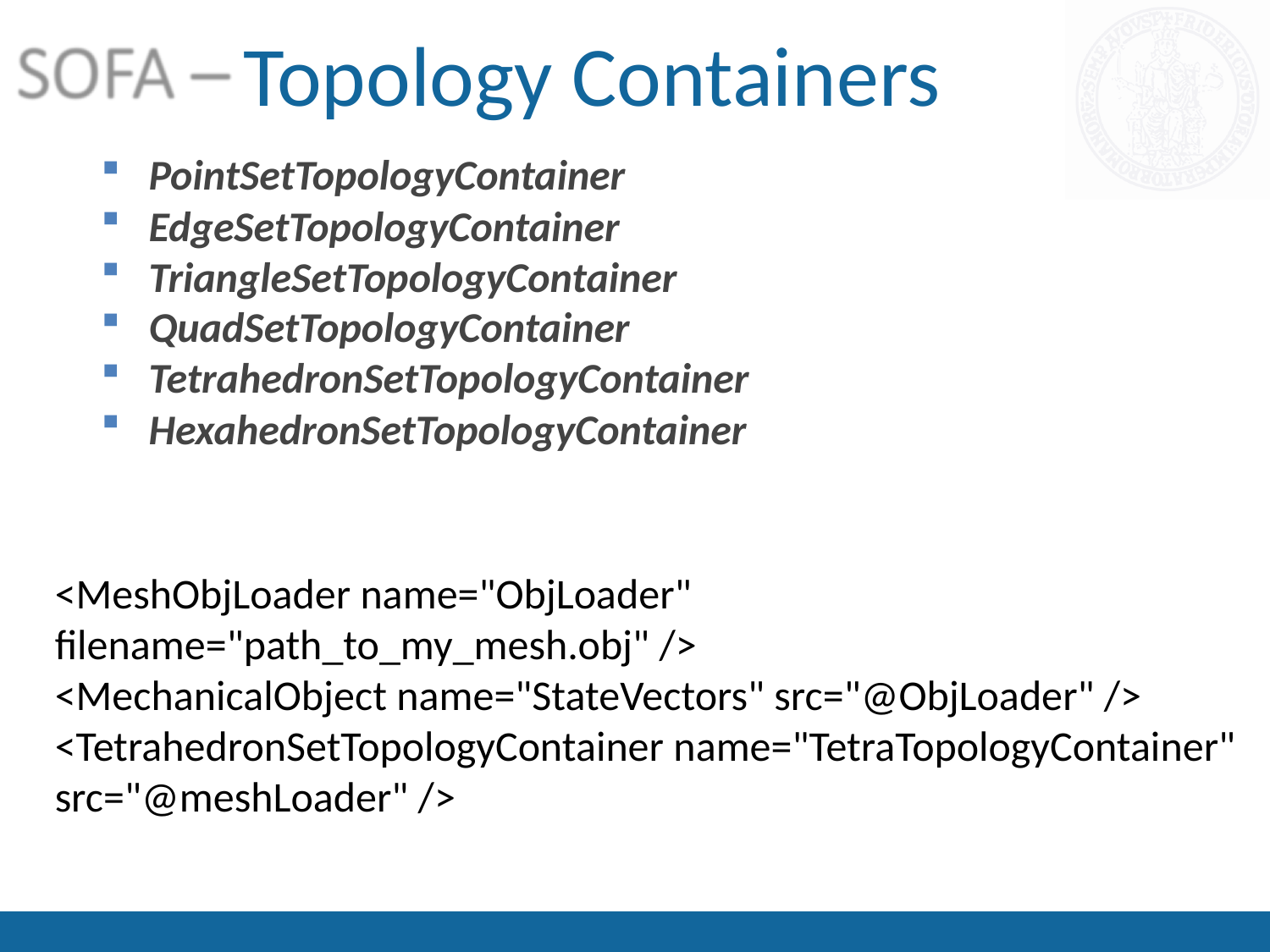

# Topology Containers
PointSetTopologyContainer
EdgeSetTopologyContainer
TriangleSetTopologyContainer
QuadSetTopologyContainer
TetrahedronSetTopologyContainer
HexahedronSetTopologyContainer
<MeshObjLoader name="ObjLoader" filename="path_to_my_mesh.obj" />
<MechanicalObject name="StateVectors" src="@ObjLoader" />
<TetrahedronSetTopologyContainer name="TetraTopologyContainer" src="@meshLoader" />